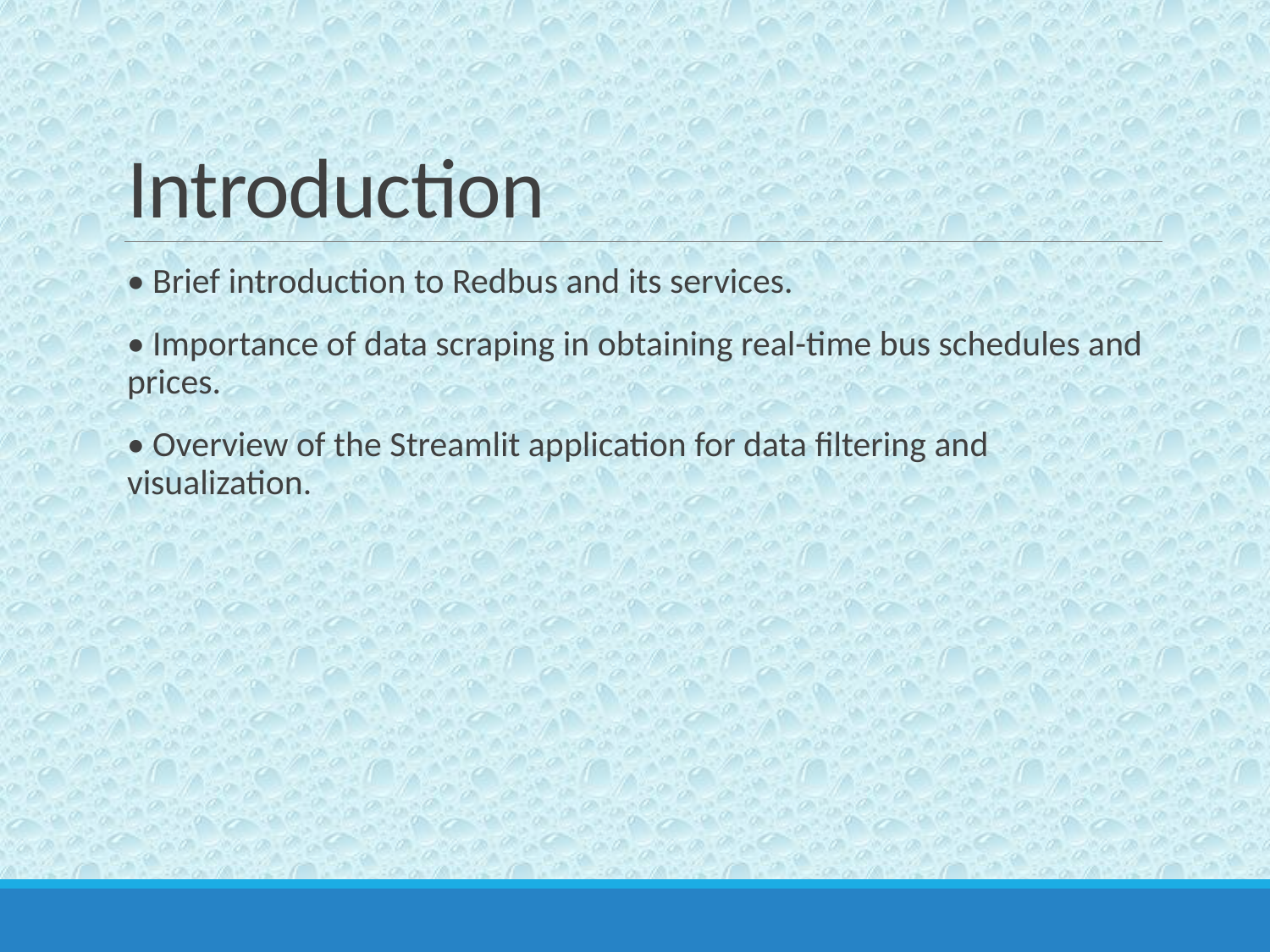

# Introduction
• Brief introduction to Redbus and its services.
• Importance of data scraping in obtaining real-time bus schedules and prices.
• Overview of the Streamlit application for data filtering and visualization.